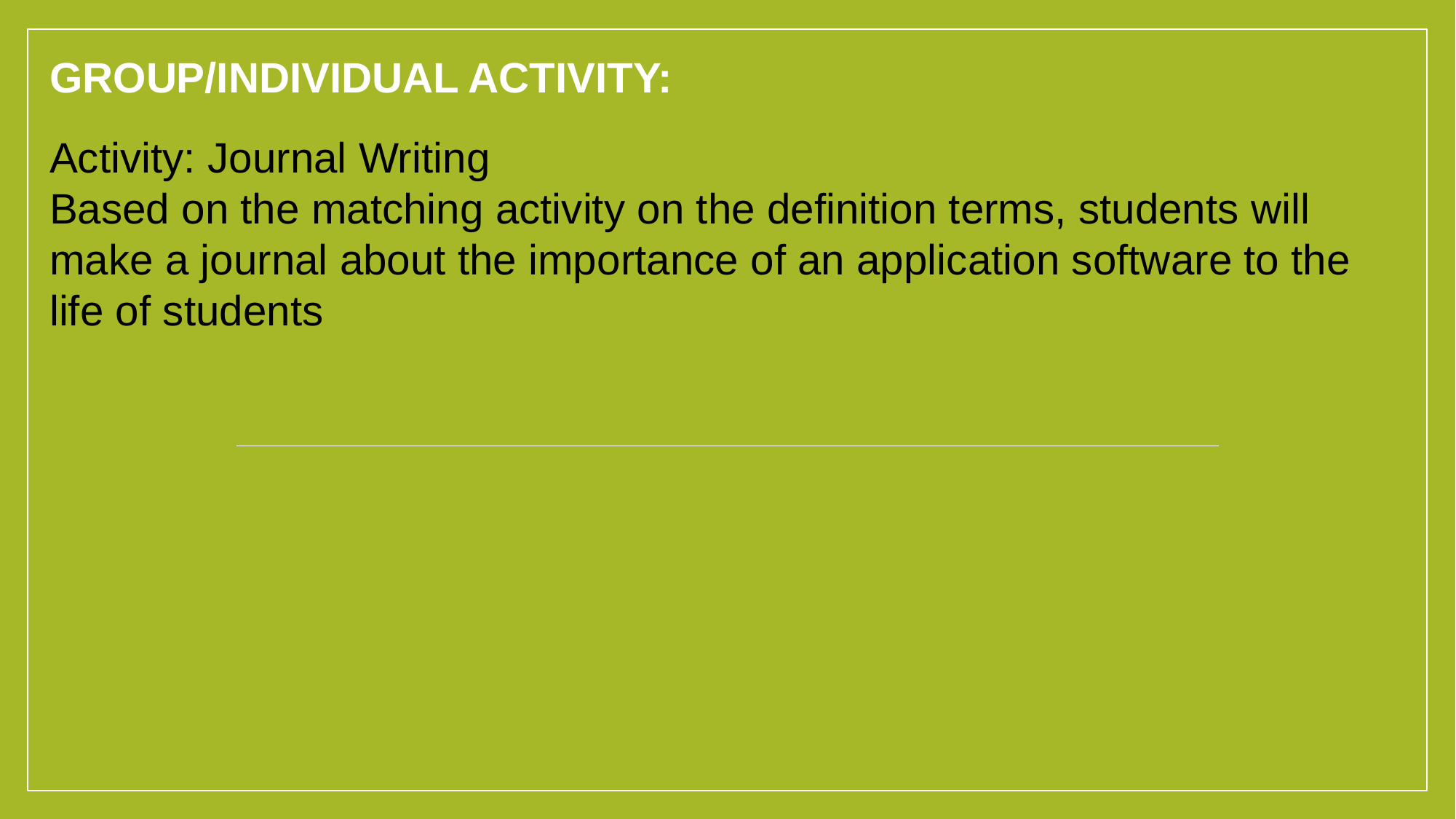

# Group/Individual Activity:
Activity: Journal Writing
Based on the matching activity on the definition terms, students will make a journal about the importance of an application software to the life of students